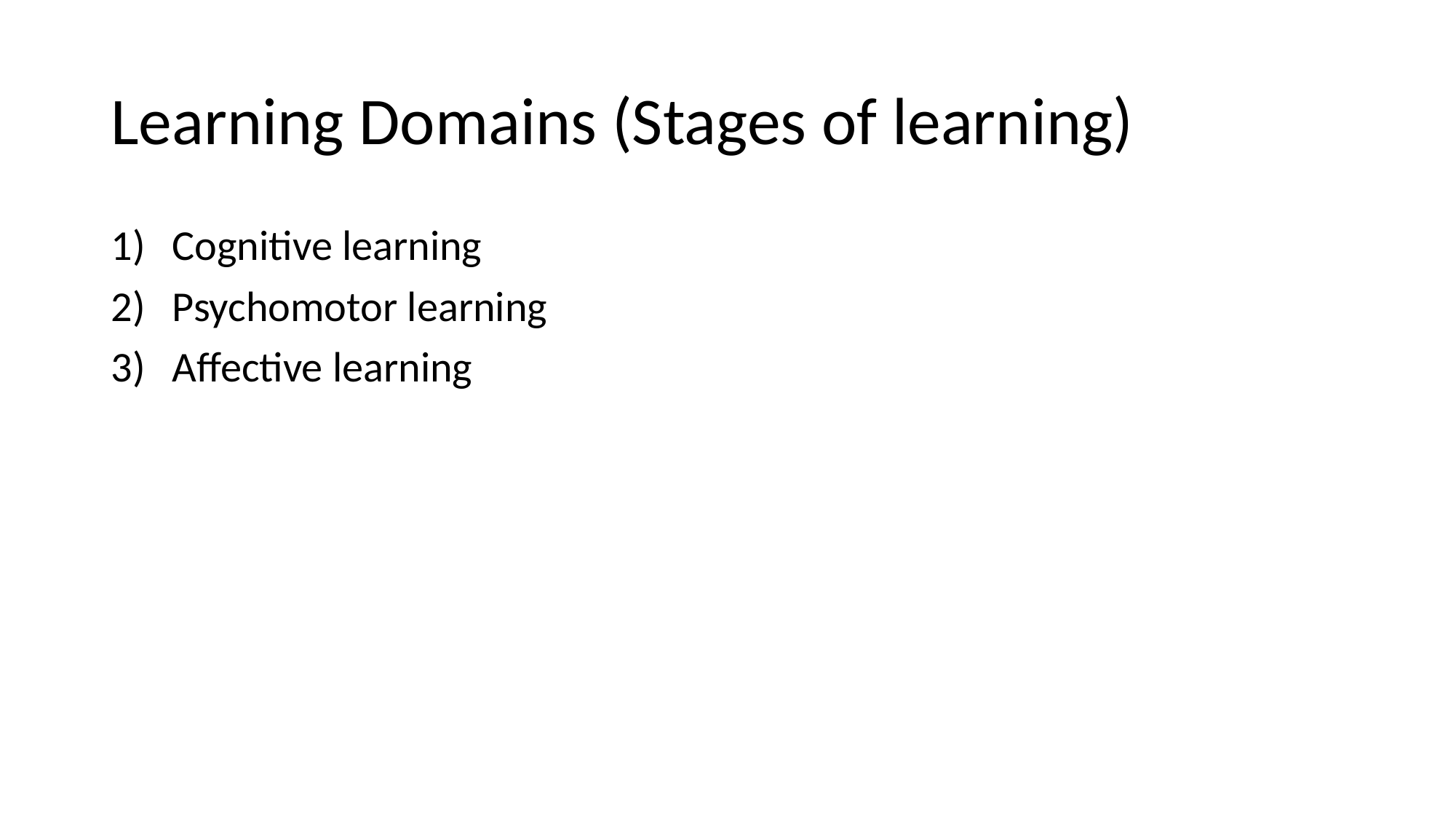

# Learning Domains (Stages of learning)
Cognitive learning
Psychomotor learning
Affective learning